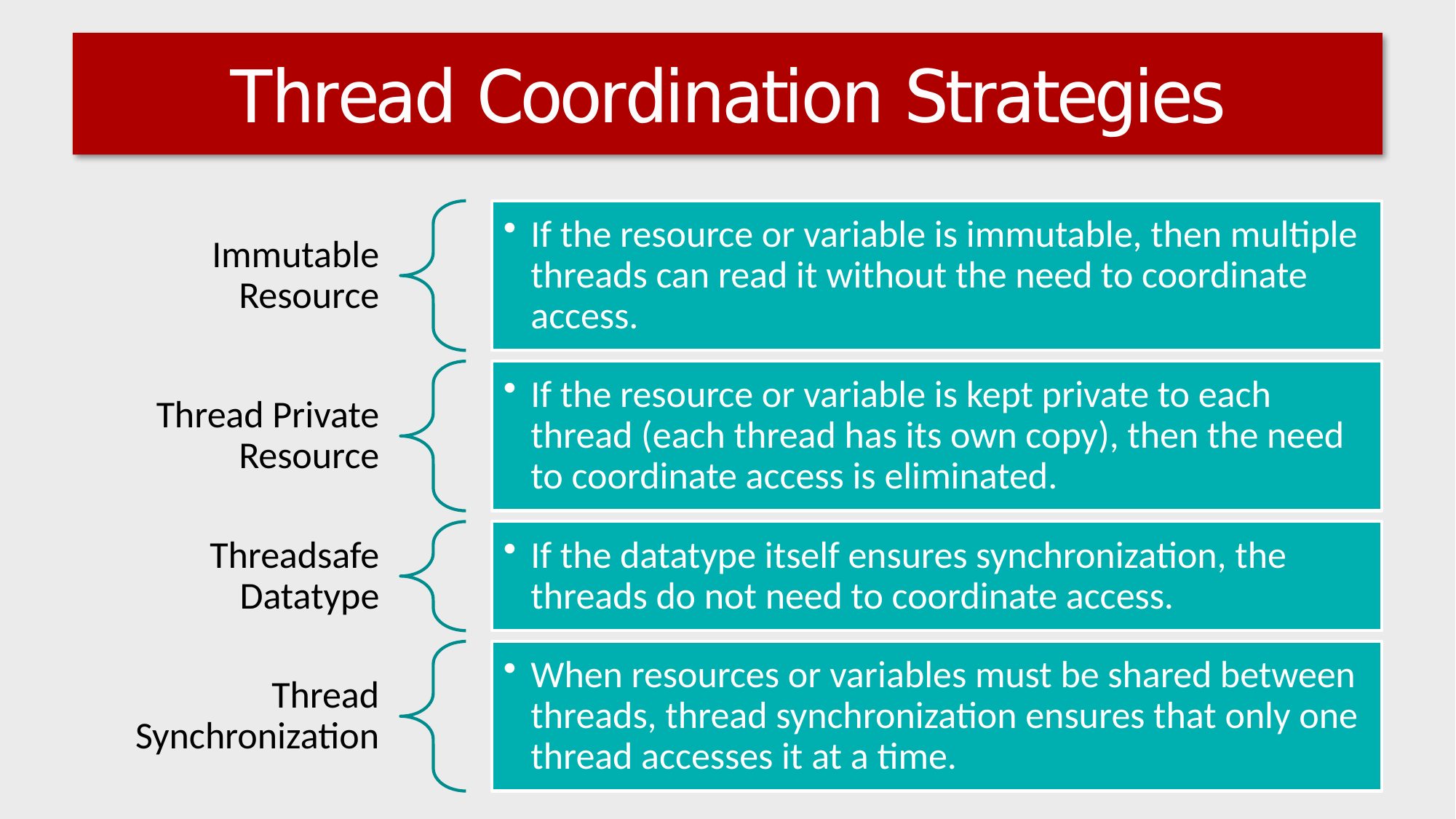

# Thread Coordination Strategies
Immutable Resource
If the resource or variable is immutable, then multiple threads can read it without the need to coordinate access.
Thread Private Resource
If the resource or variable is kept private to each thread (each thread has its own copy), then the need to coordinate access is eliminated.
Threadsafe Datatype
If the datatype itself ensures synchronization, the threads do not need to coordinate access.
Thread Synchronization
When resources or variables must be shared between threads, thread synchronization ensures that only one thread accesses it at a time.